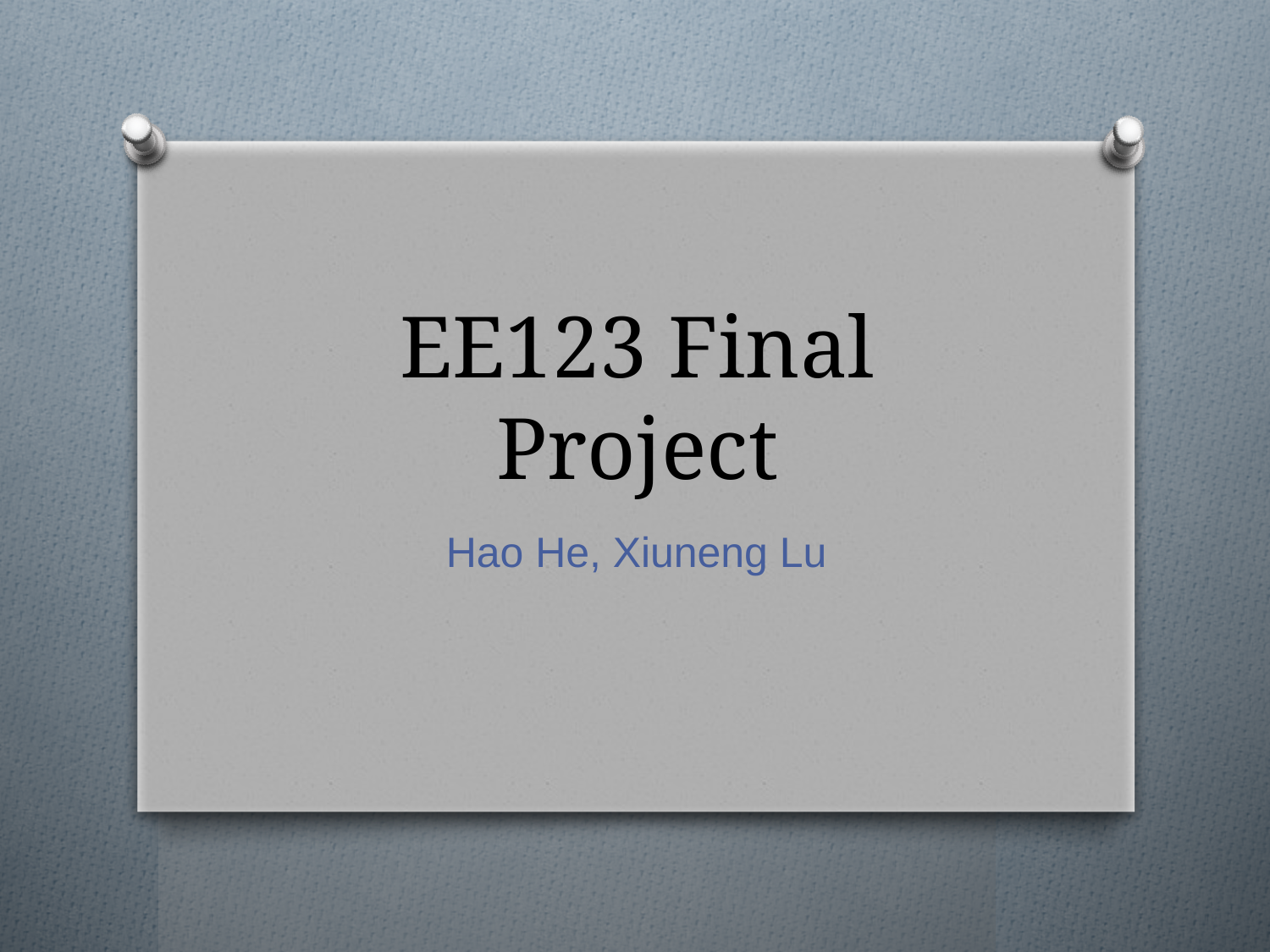

# EE123 Final Project
Hao He, Xiuneng Lu